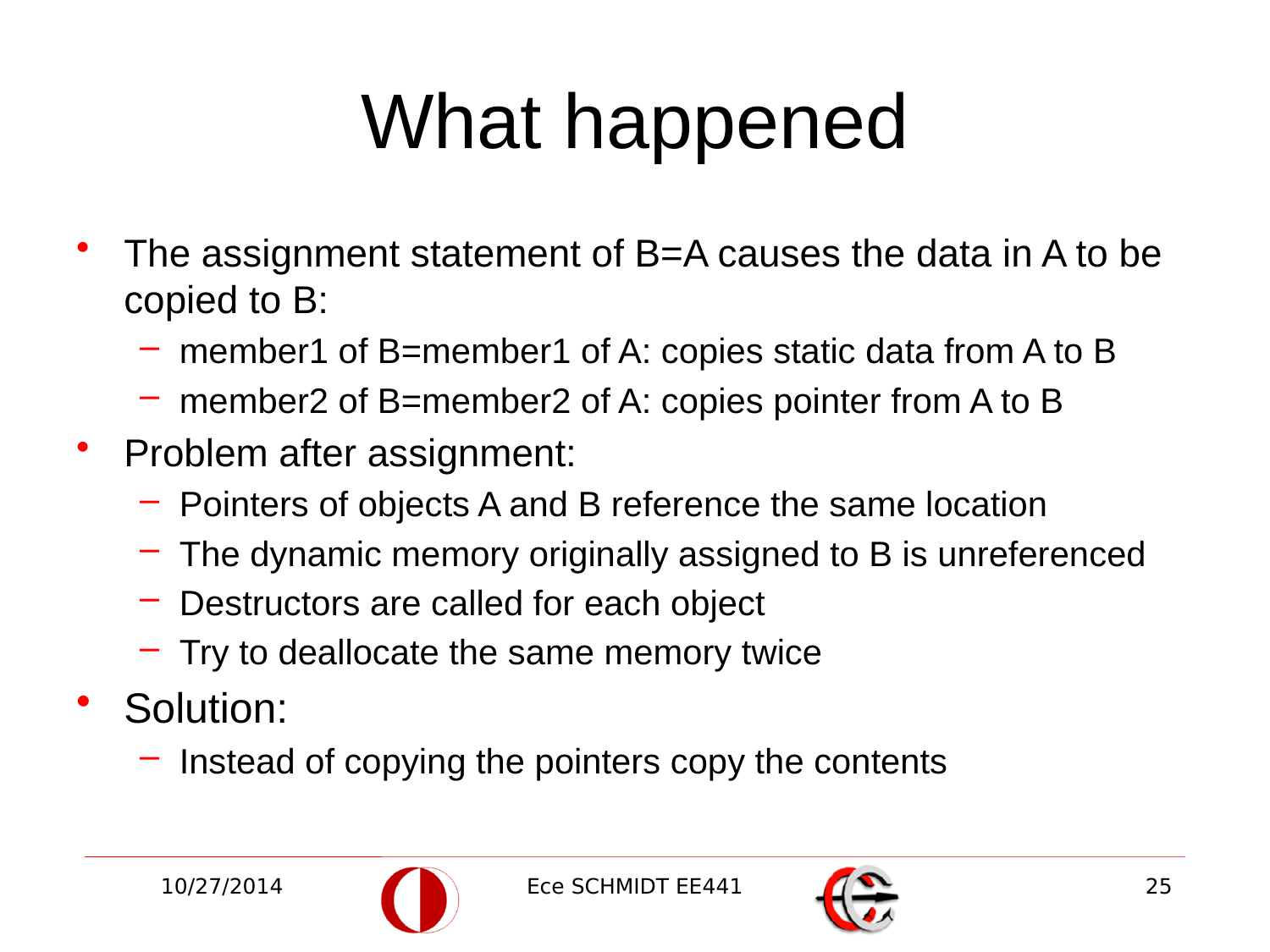

# What happened
The assignment statement of B=A causes the data in A to be copied to B:
member1 of B=member1 of A: copies static data from A to B
member2 of B=member2 of A: copies pointer from A to B
Problem after assignment:
Pointers of objects A and B reference the same location
The dynamic memory originally assigned to B is unreferenced
Destructors are called for each object
Try to deallocate the same memory twice
Solution:
Instead of copying the pointers copy the contents

10/27/2014
Ece SCHMIDT EE441
25